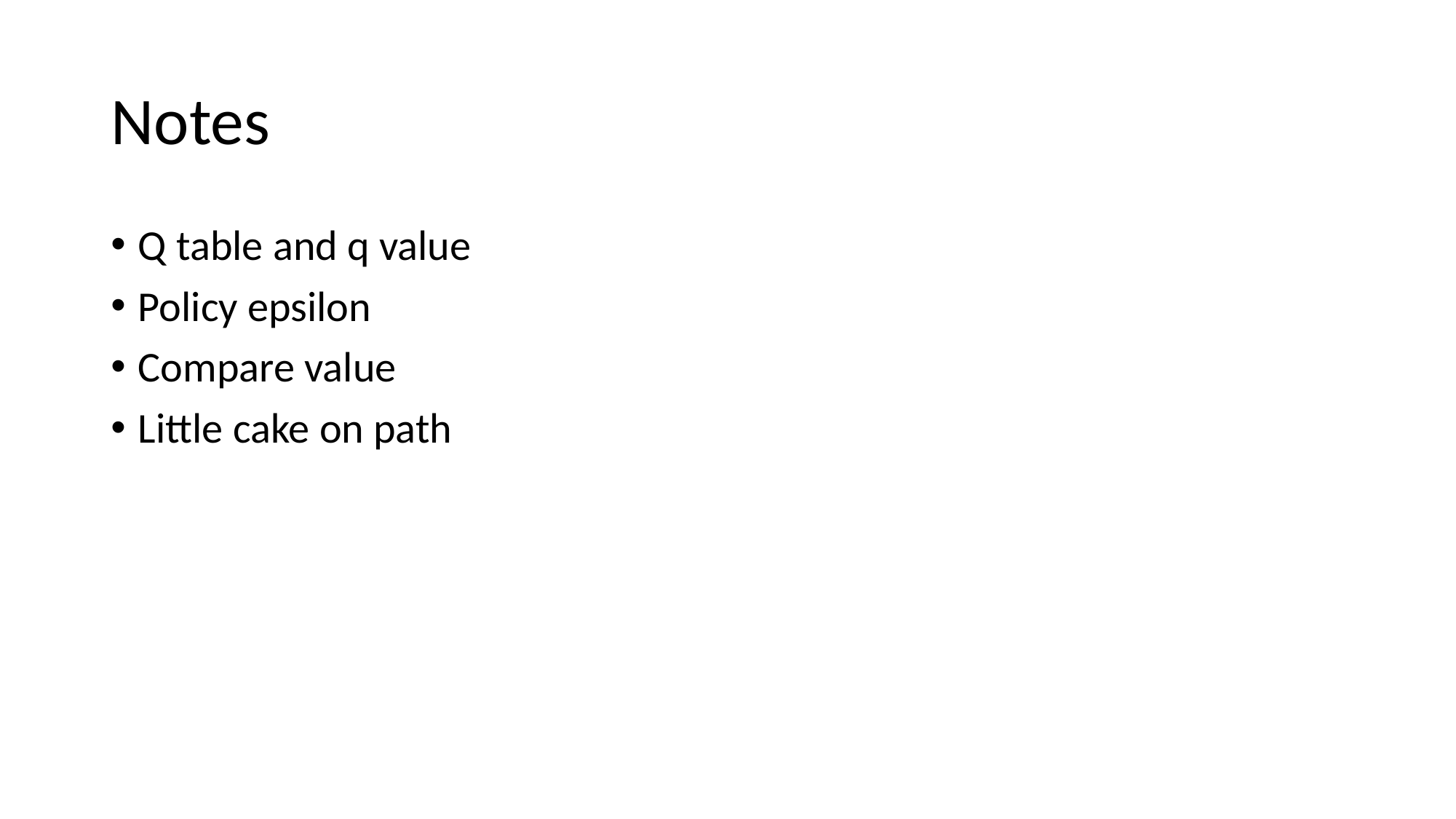

# Notes
Q table and q value
Policy epsilon
Compare value
Little cake on path